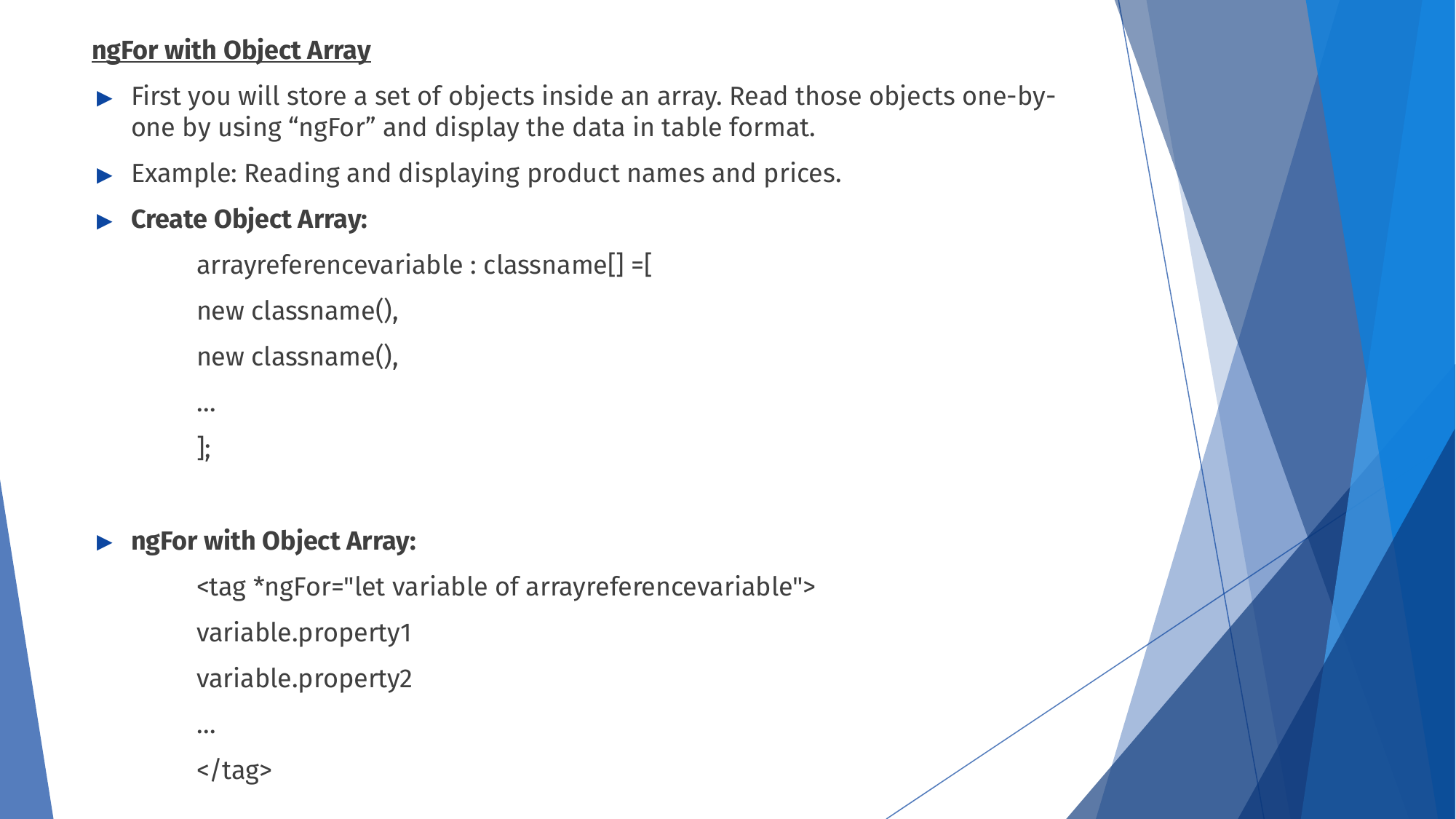

ngFor with Object Array
First you will store a set of objects inside an array. Read those objects one-by-one by using “ngFor” and display the data in table format.
Example: Reading and displaying product names and prices.
Create Object Array:
	arrayreferencevariable : classname[] =[
	new classname(),
	new classname(),
	…
	];

ngFor with Object Array:
	<tag *ngFor="let variable of arrayreferencevariable">
	variable.property1
	variable.property2
	…
	</tag>